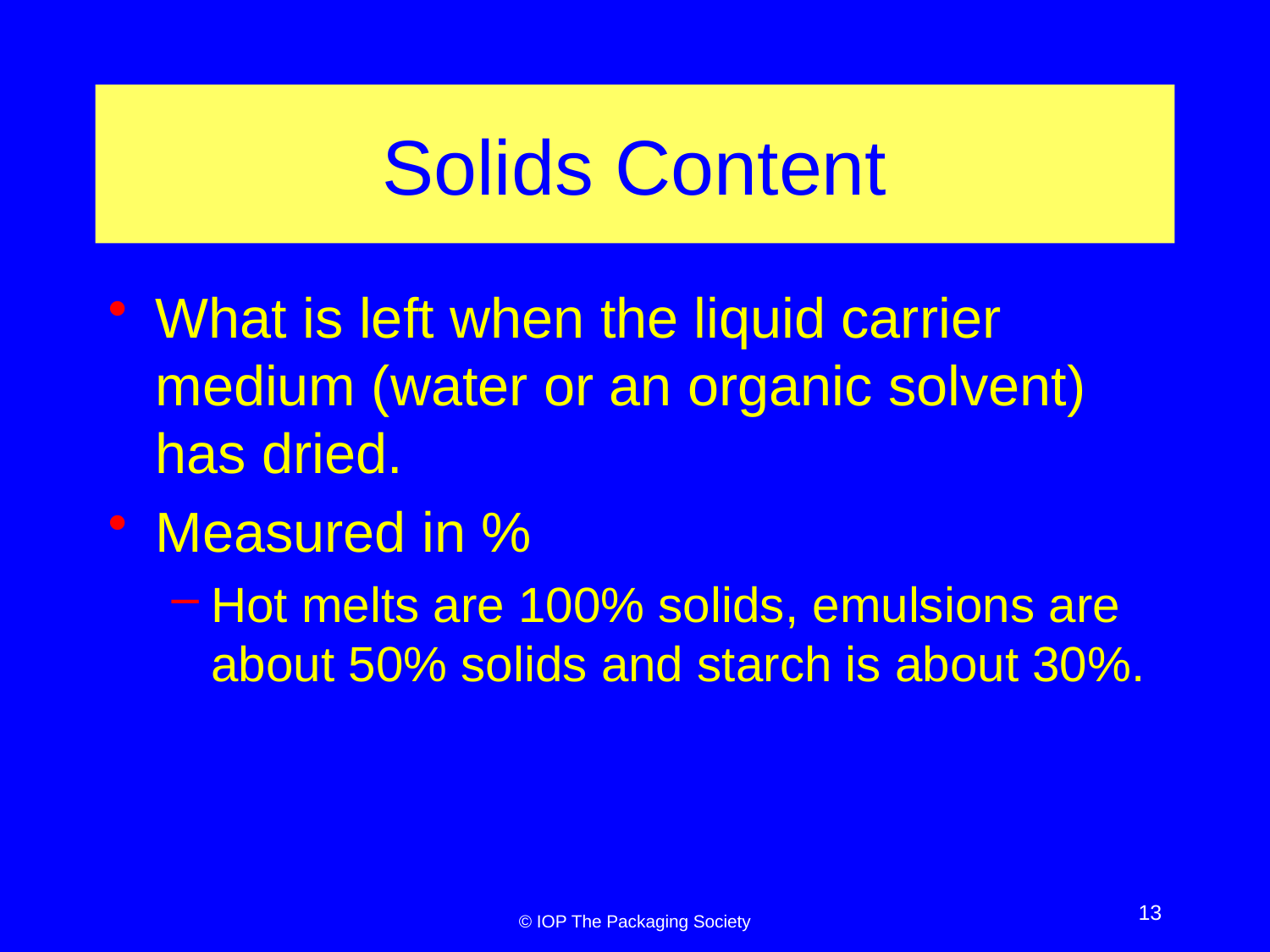

# Solids Content
What is left when the liquid carrier medium (water or an organic solvent) has dried.
Measured in %
Hot melts are 100% solids, emulsions are about 50% solids and starch is about 30%.

13

© IOP The Packaging Society